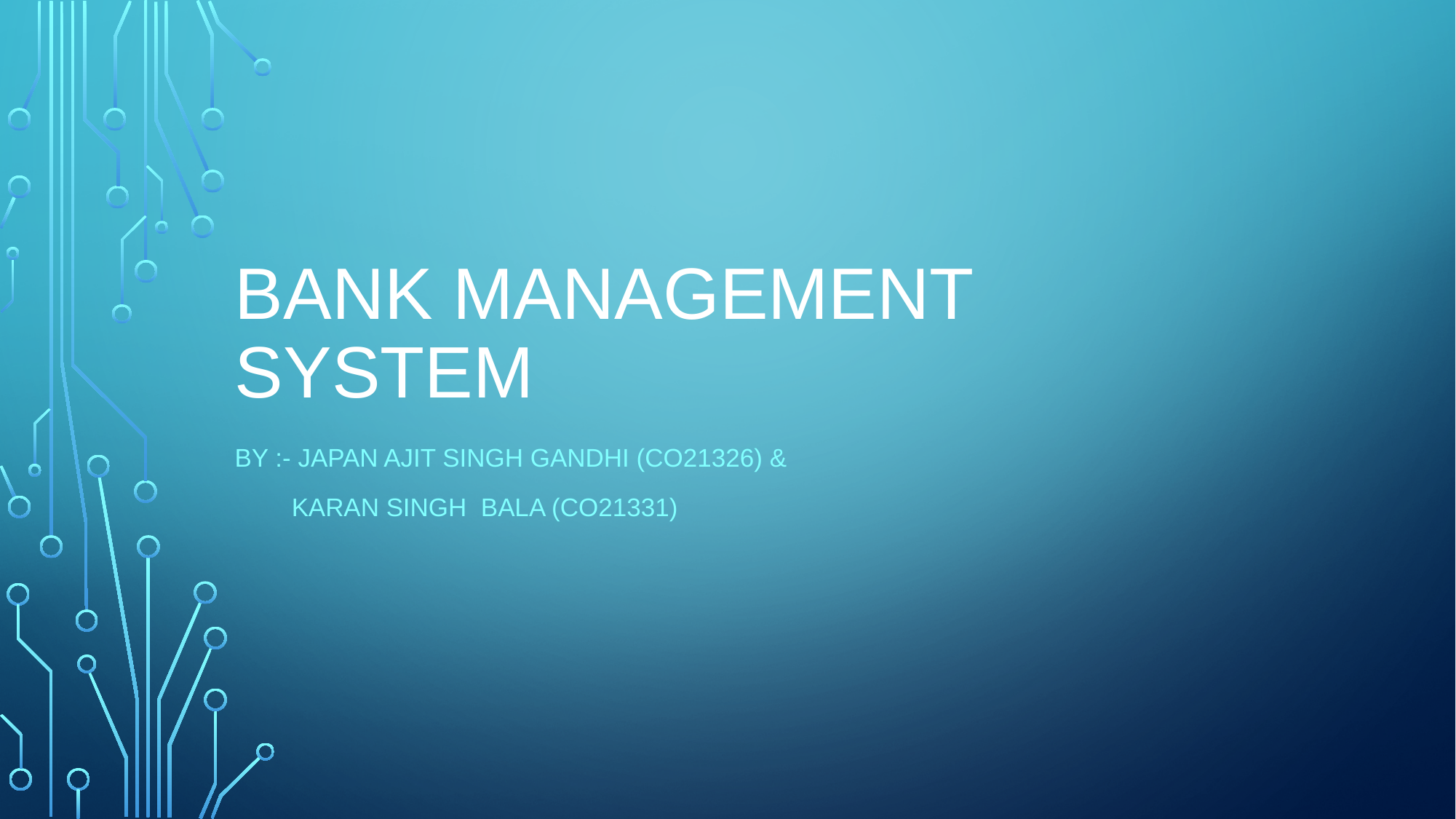

# BANK MANAGEMENT SYSTEM
By :- JAPAN AJIT SINGH Gandhi (co21326) &
        Karan Singh  bala (co21331)